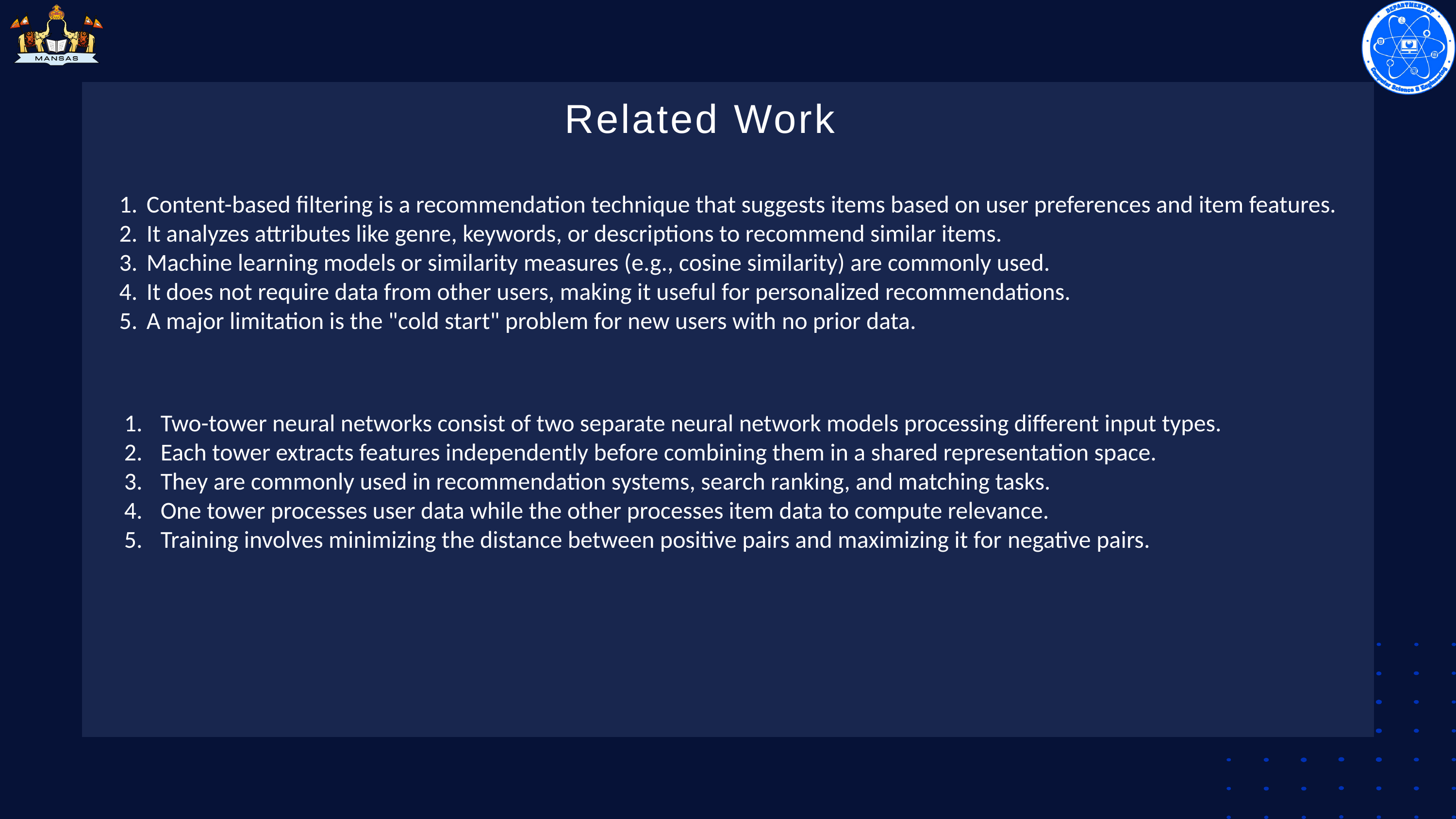

Related Work

Content-based filtering is a recommendation technique that suggests items based on user preferences and item features.
It analyzes attributes like genre, keywords, or descriptions to recommend similar items.
Machine learning models or similarity measures (e.g., cosine similarity) are commonly used.
It does not require data from other users, making it useful for personalized recommendations.
A major limitation is the "cold start" problem for new users with no prior data.

Two-tower neural networks consist of two separate neural network models processing different input types.
Each tower extracts features independently before combining them in a shared representation space.
They are commonly used in recommendation systems, search ranking, and matching tasks.
One tower processes user data while the other processes item data to compute relevance.
Training involves minimizing the distance between positive pairs and maximizing it for negative pairs.